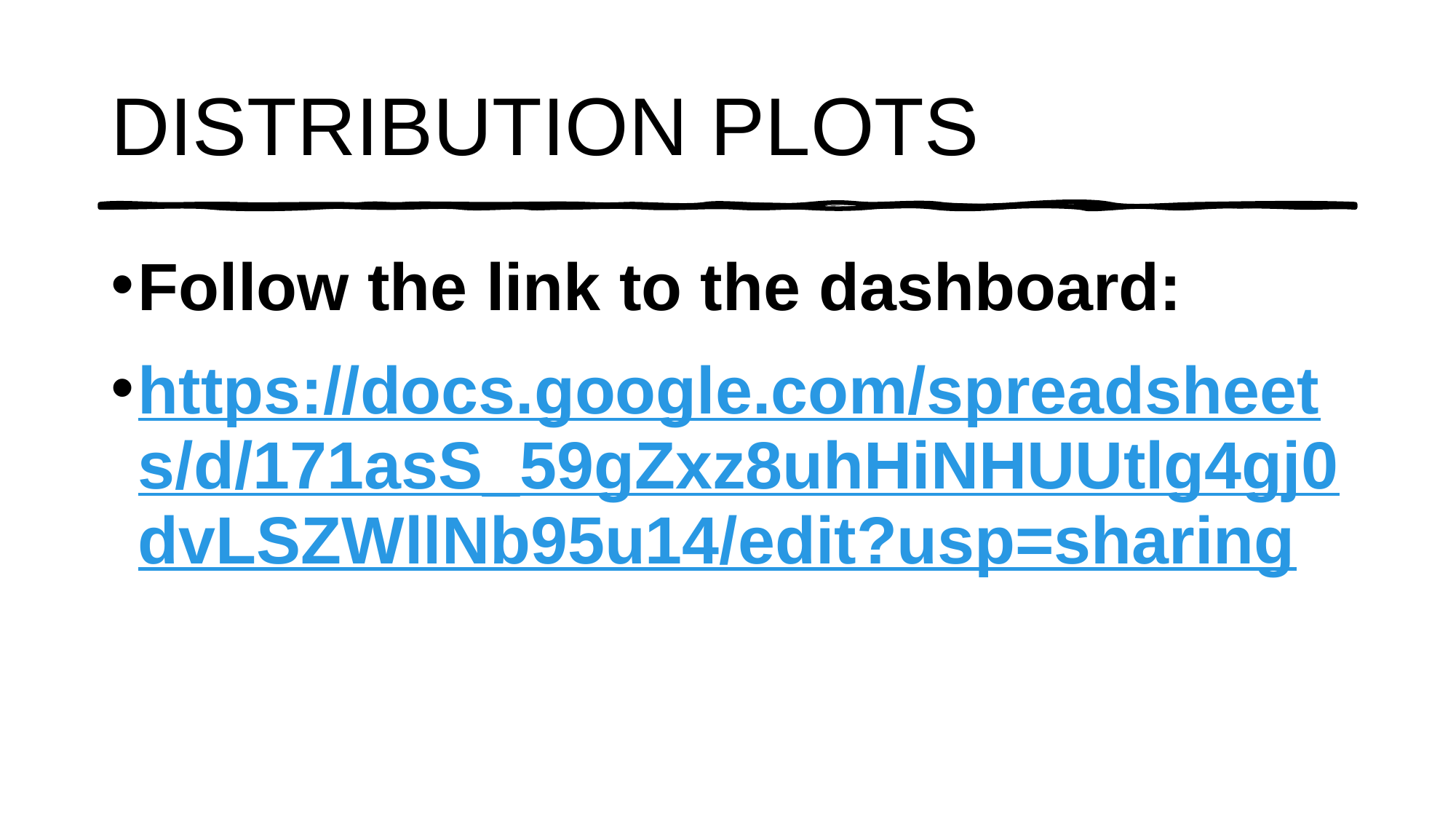

# DISTRIBUTION PLOTS
Follow the link to the dashboard:
https://docs.google.com/spreadsheets/d/171asS_59gZxz8uhHiNHUUtlg4gj0dvLSZWllNb95u14/edit?usp=sharing